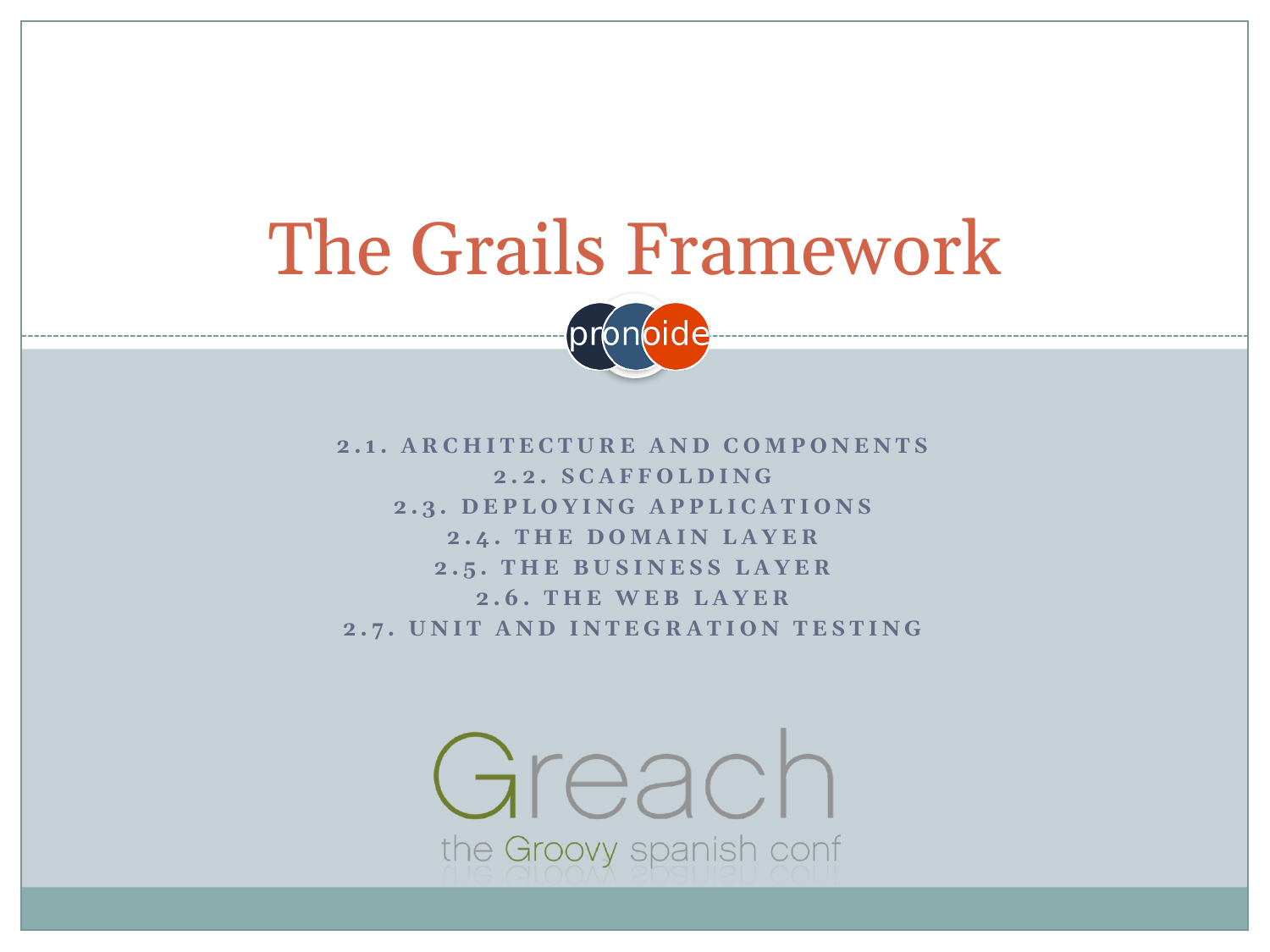

# The Grails Framework

2.1. Architecture and Components
2.2. Scaffolding
2.3. Deploying Applications
2.4. The Domain Layer
2.5. The Business Layer
2.6. The Web Layer
2.7. Unit and Integration Testing